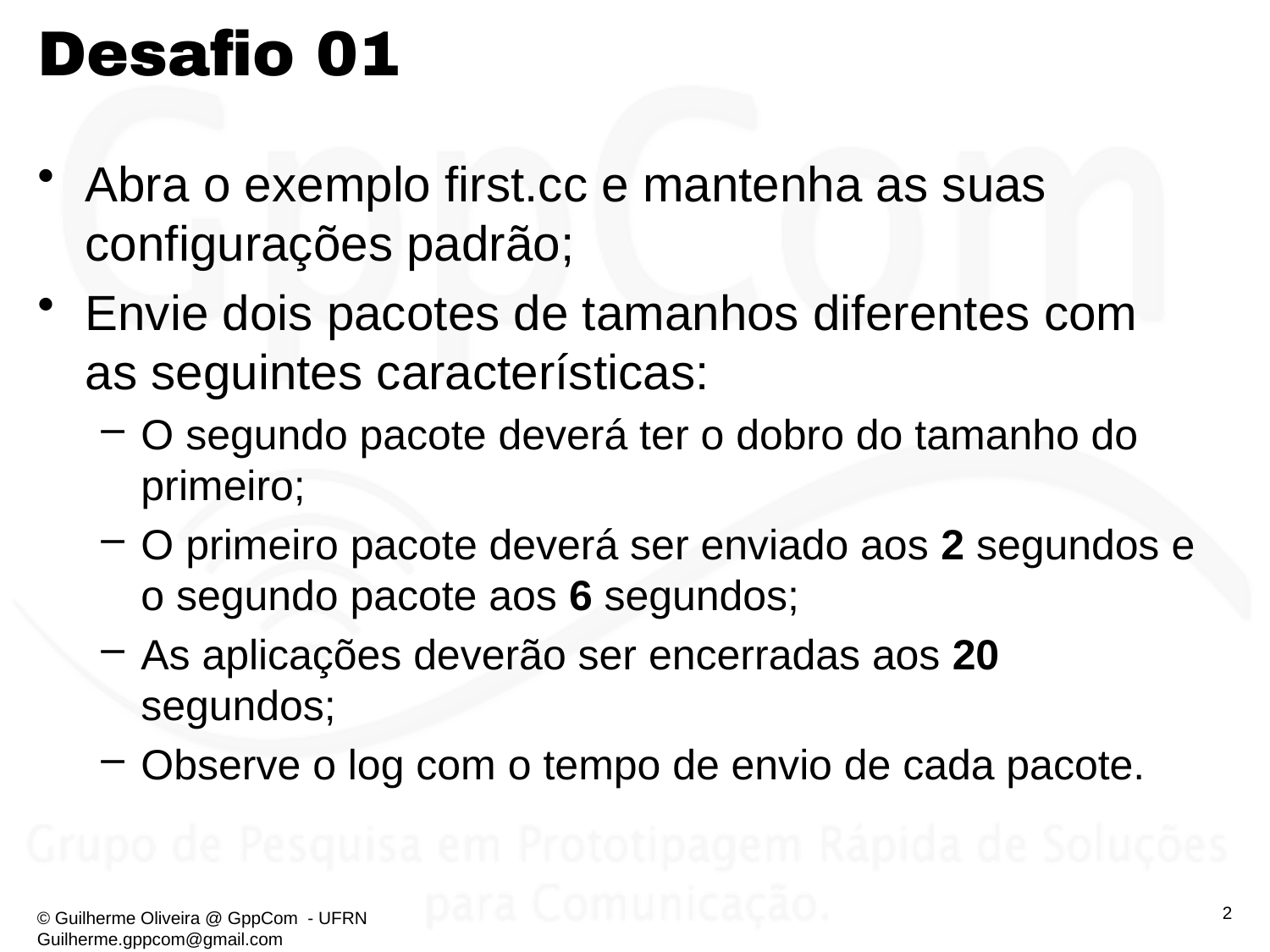

# Desafio 01
Abra o exemplo first.cc e mantenha as suas configurações padrão;
Envie dois pacotes de tamanhos diferentes com as seguintes características:
O segundo pacote deverá ter o dobro do tamanho do primeiro;
O primeiro pacote deverá ser enviado aos 2 segundos e o segundo pacote aos 6 segundos;
As aplicações deverão ser encerradas aos 20 segundos;
Observe o log com o tempo de envio de cada pacote.
2